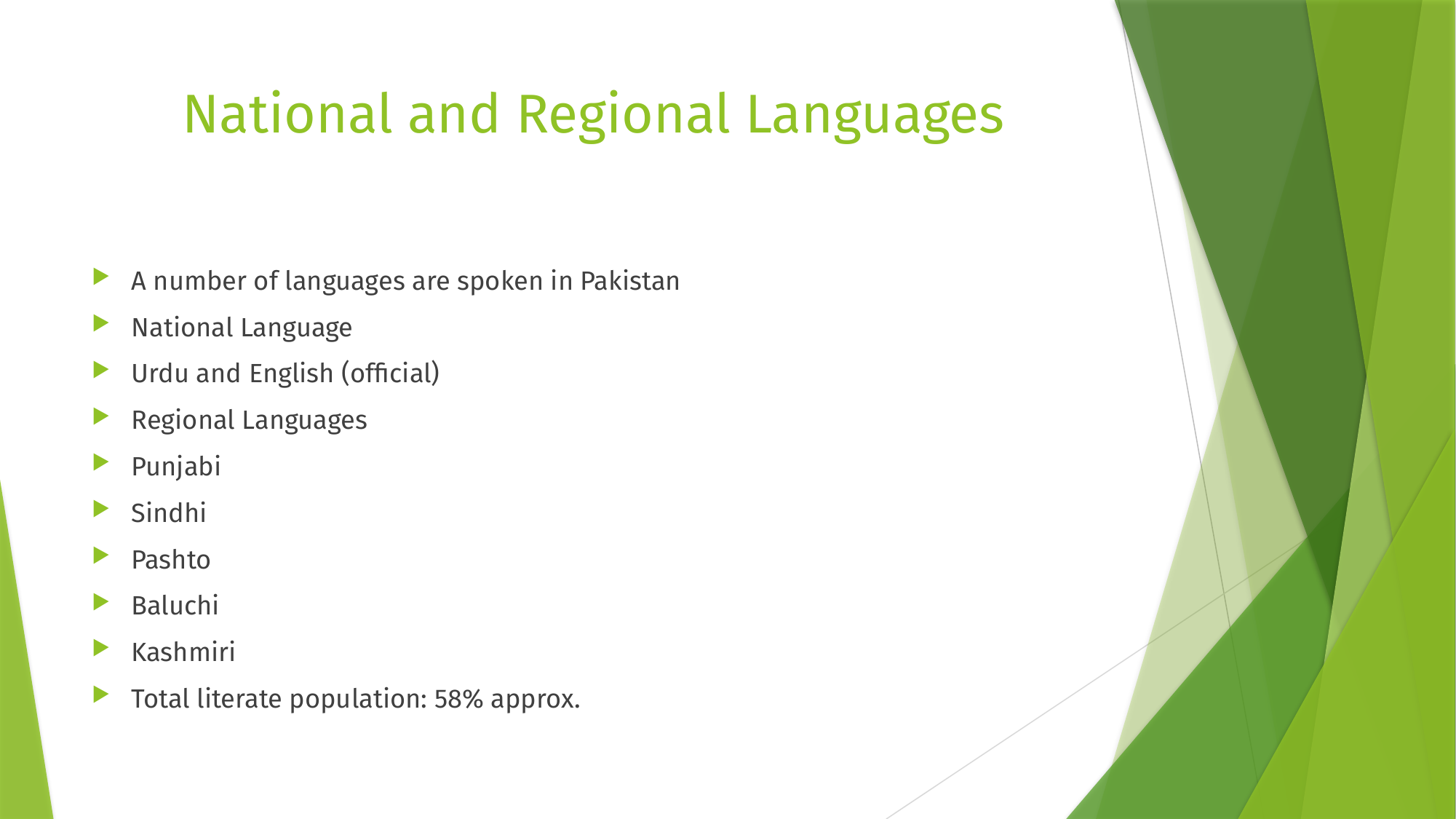

# National and Regional Languages
A number of languages are spoken in Pakistan
National Language
Urdu and English (official)
Regional Languages
Punjabi
Sindhi
Pashto
Baluchi
Kashmiri
Total literate population: 58% approx.